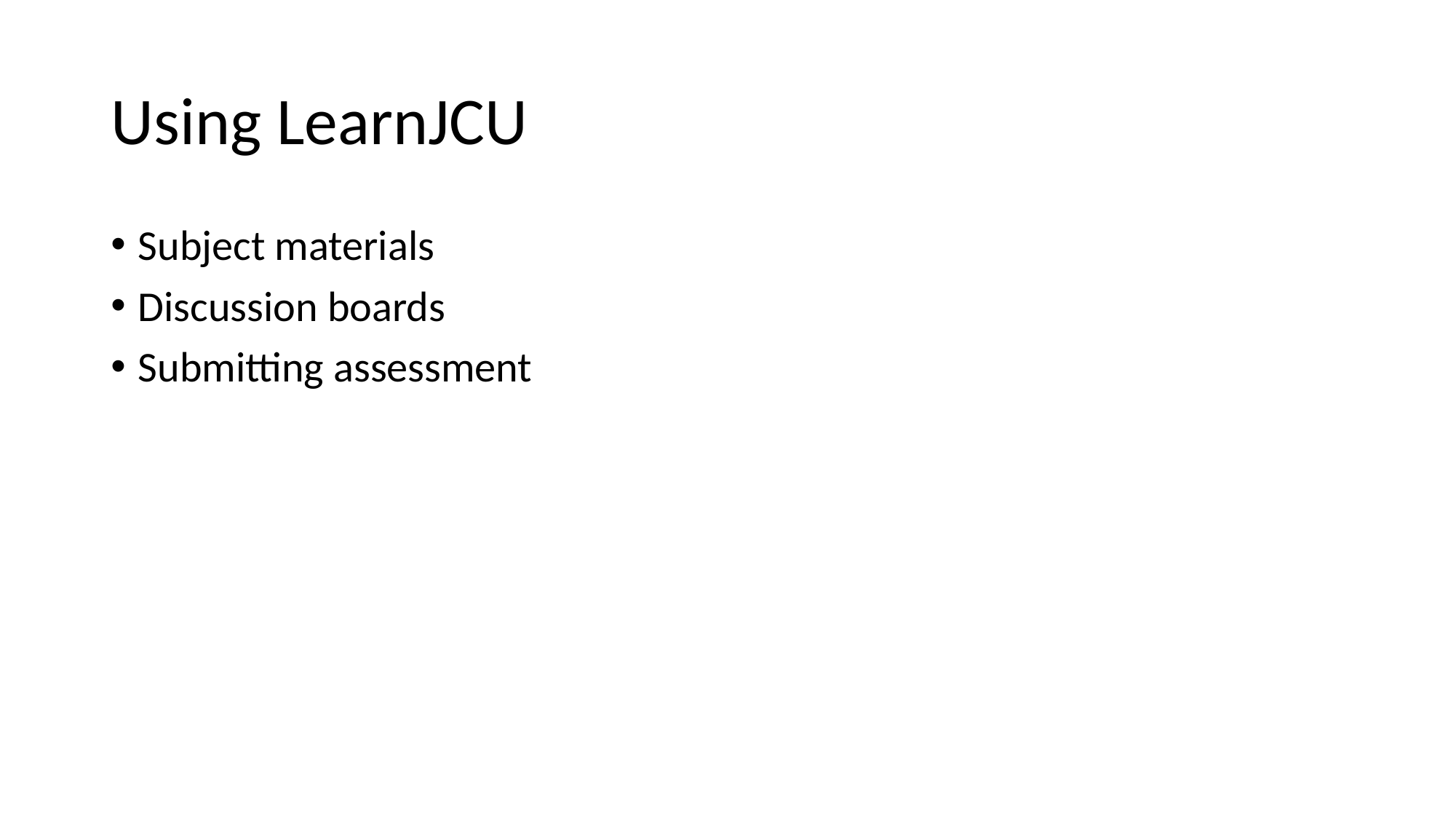

# Using LearnJCU
Subject materials
Discussion boards
Submitting assessment